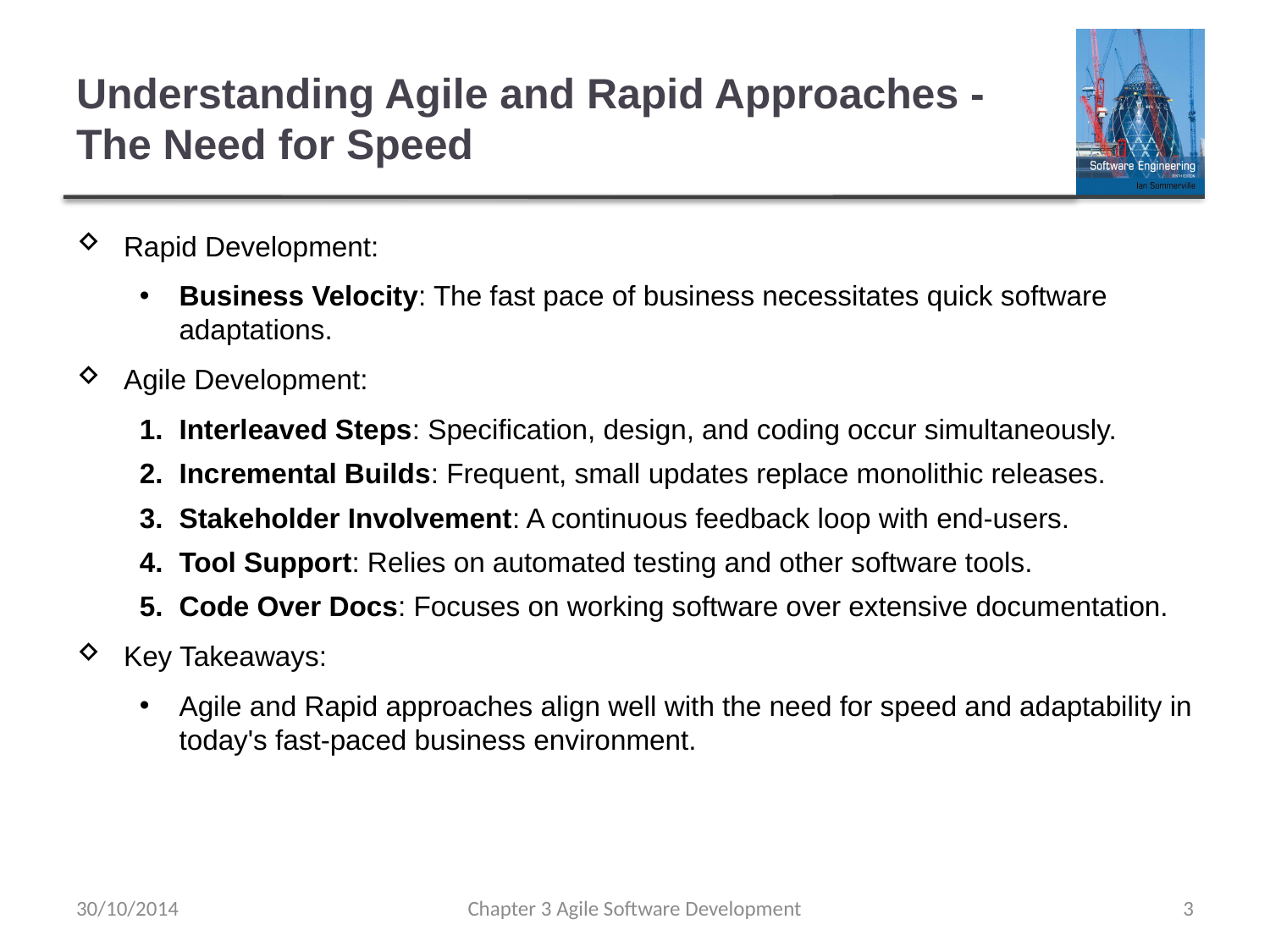

# Understanding Agile and Rapid Approaches - The Need for Speed
Rapid Development:
Business Velocity: The fast pace of business necessitates quick software adaptations.
Agile Development:
Interleaved Steps: Specification, design, and coding occur simultaneously.
Incremental Builds: Frequent, small updates replace monolithic releases.
Stakeholder Involvement: A continuous feedback loop with end-users.
Tool Support: Relies on automated testing and other software tools.
Code Over Docs: Focuses on working software over extensive documentation.
Key Takeaways:
Agile and Rapid approaches align well with the need for speed and adaptability in today's fast-paced business environment.

30/10/2014
Chapter 3 Agile Software Development
3